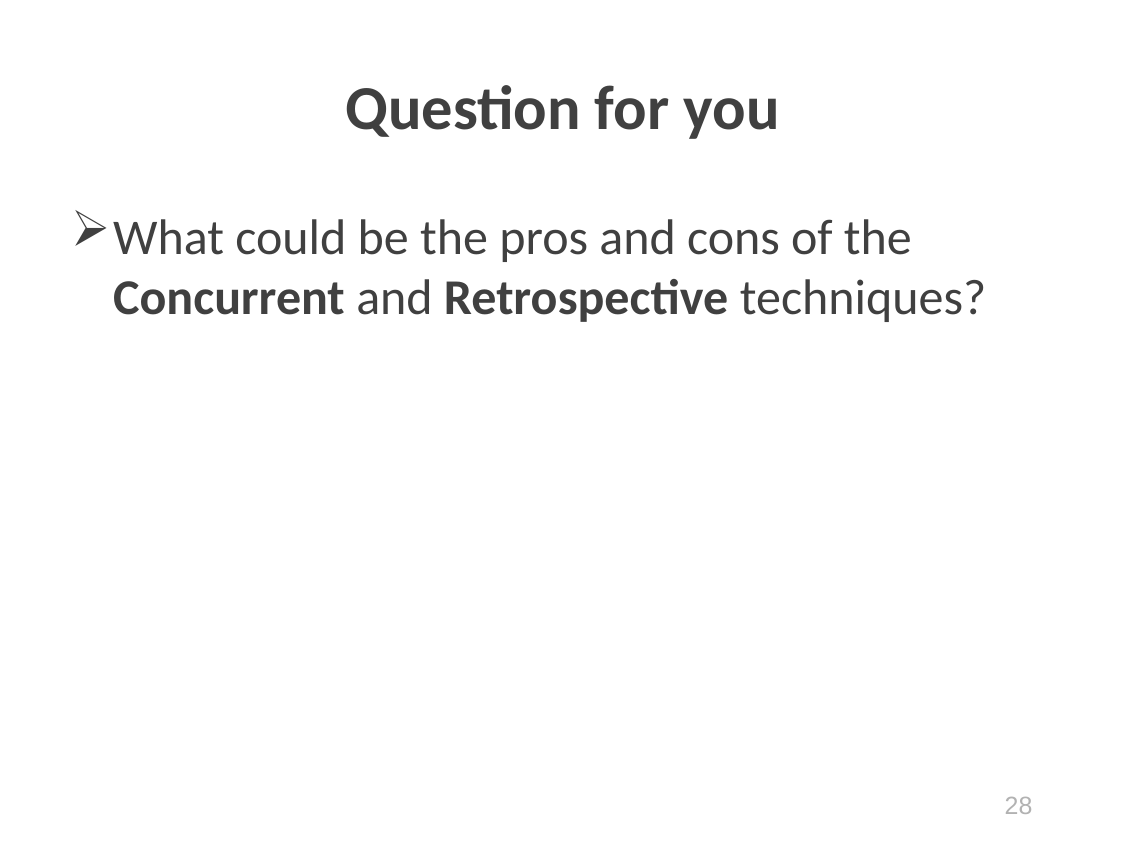

# Question for you
What could be the pros and cons of the Concurrent and Retrospective techniques?

28